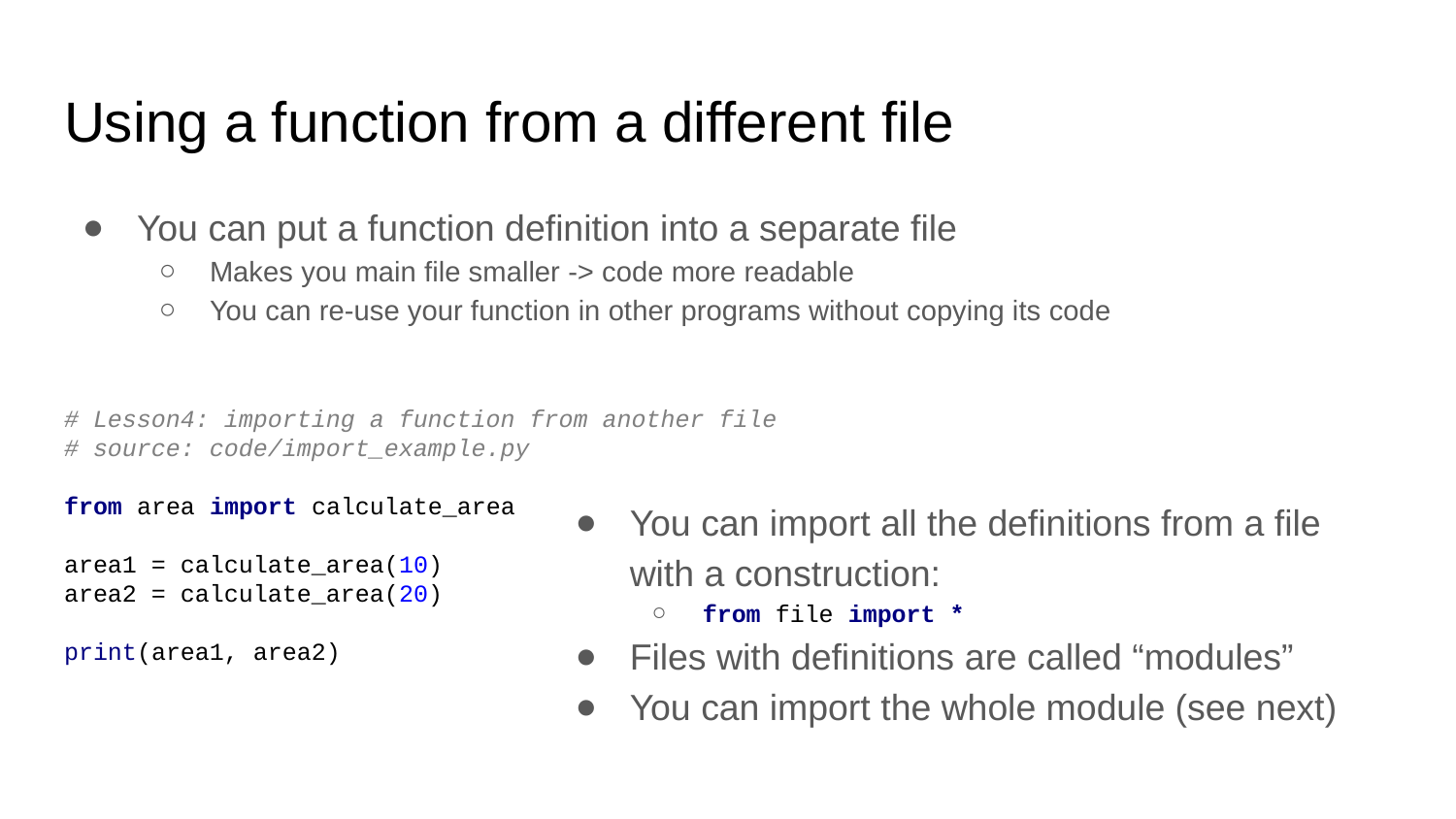

# Using a function from a different file
You can put a function definition into a separate file
Makes you main file smaller -> code more readable
You can re-use your function in other programs without copying its code
# Lesson4: importing a function from another file
# source: code/import_example.py

from area import calculate_area

area1 = calculate_area(10)
area2 = calculate_area(20)

print(area1, area2)
You can import all the definitions from a file with a construction:
from file import *
Files with definitions are called “modules”
You can import the whole module (see next)